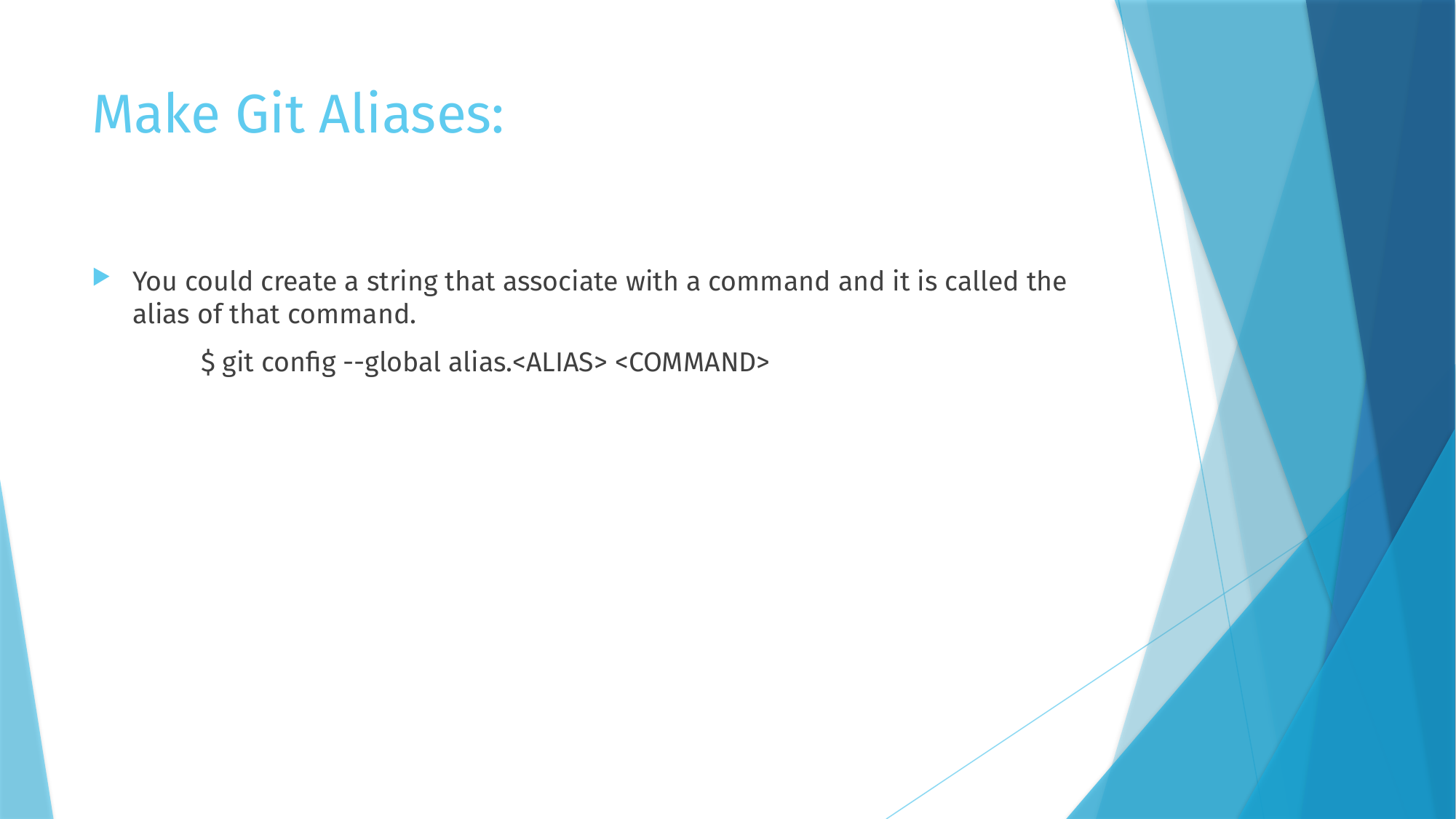

# Make Git Aliases:
You could create a string that associate with a command and it is called the alias of that command.
	$ git config --global alias.<ALIAS> <COMMAND>